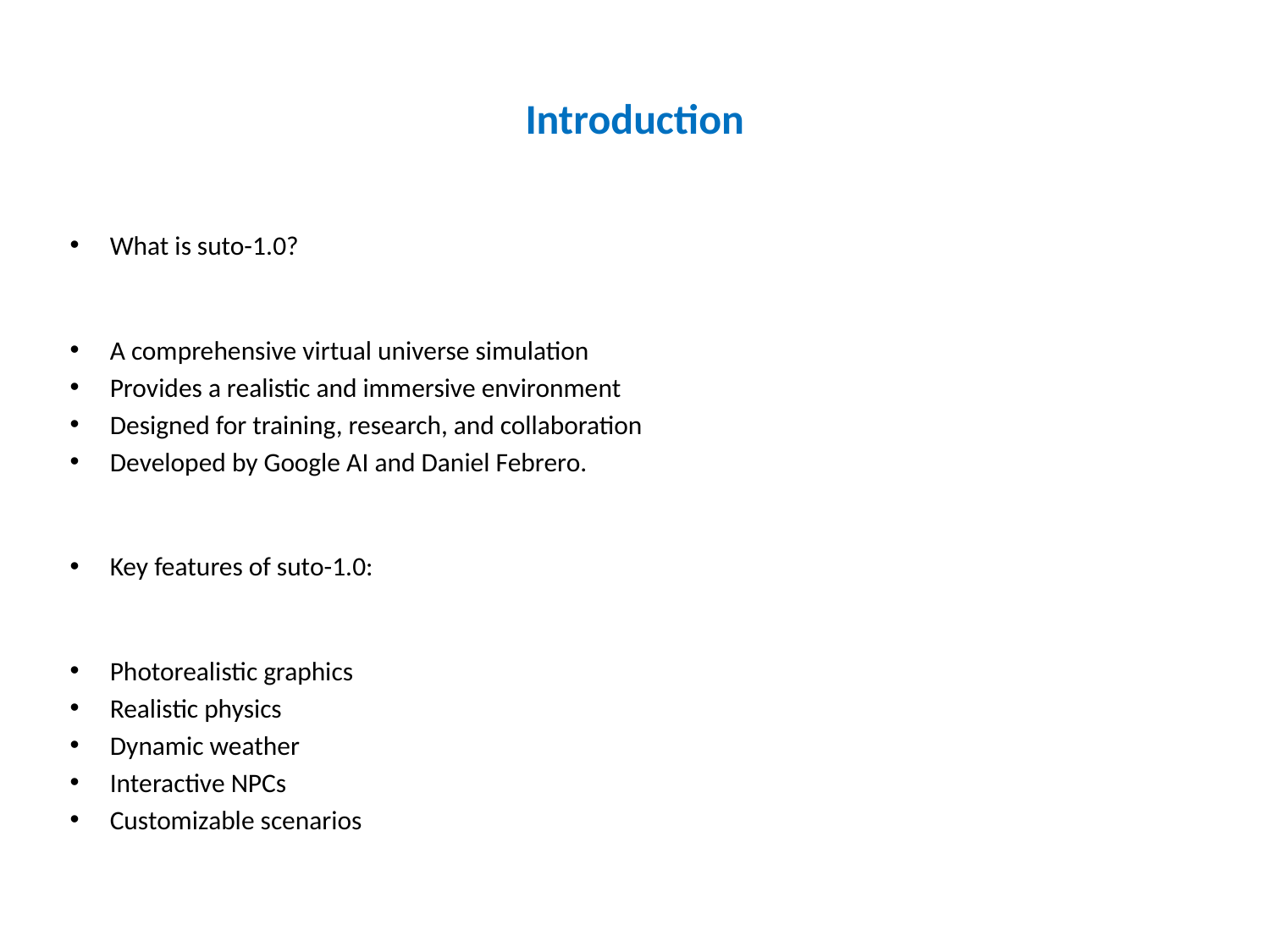

# Introduction
What is suto-1.0?

A comprehensive virtual universe simulation
Provides a realistic and immersive environment
Designed for training, research, and collaboration
Developed by Google AI and Daniel Febrero.

Key features of suto-1.0:

Photorealistic graphics
Realistic physics
Dynamic weather
Interactive NPCs
Customizable scenarios